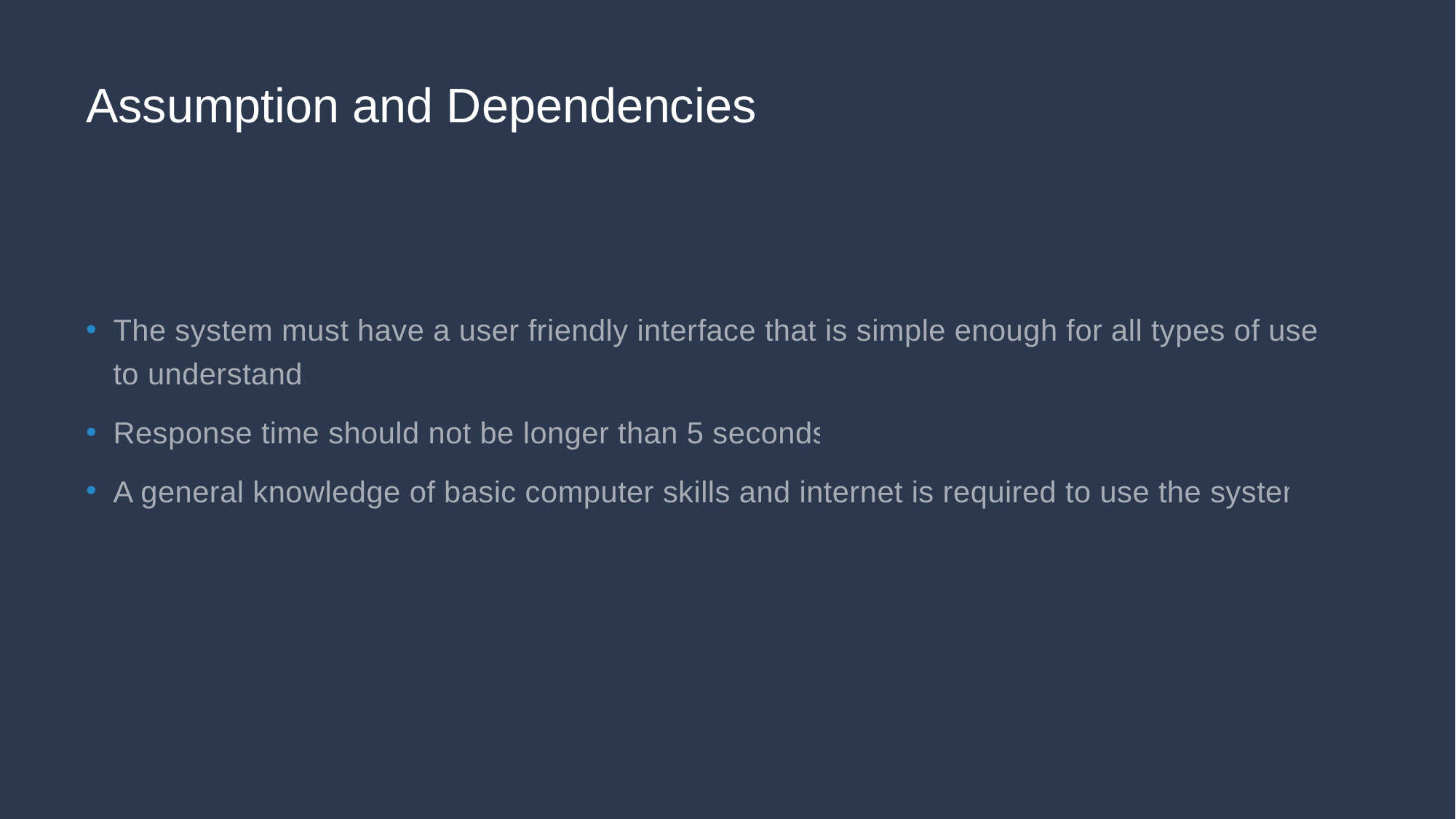

# Assumption and Dependencies
The system must have a user friendly interface that is simple enough for all types of users to understand.
Response time should not be longer than 5 seconds.
A general knowledge of basic computer skills and internet is required to use the system.